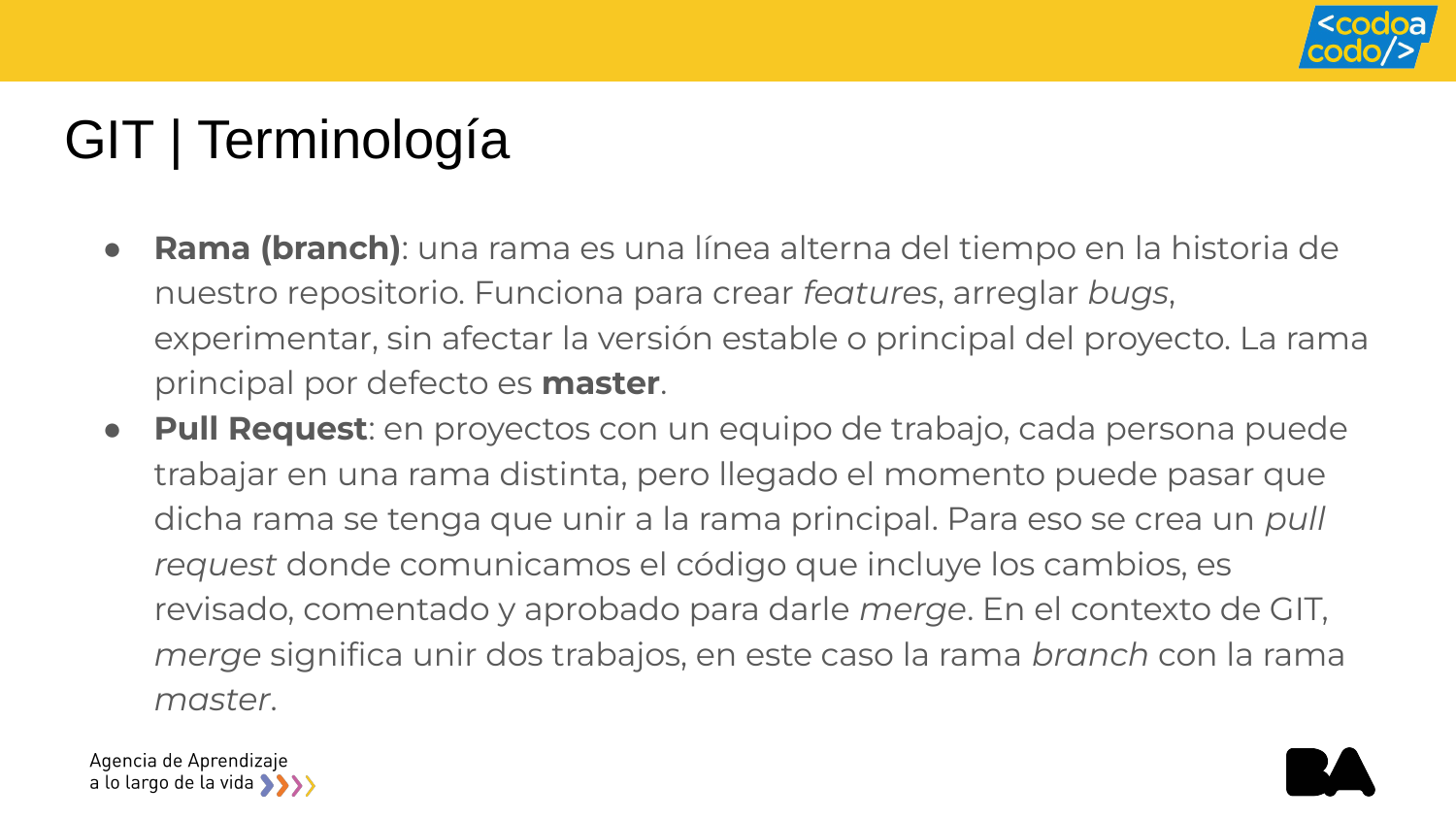

# GIT | Terminología
Rama (branch): una rama es una línea alterna del tiempo en la historia de nuestro repositorio. Funciona para crear features, arreglar bugs, experimentar, sin afectar la versión estable o principal del proyecto. La rama principal por defecto es master.
Pull Request: en proyectos con un equipo de trabajo, cada persona puede trabajar en una rama distinta, pero llegado el momento puede pasar que dicha rama se tenga que unir a la rama principal. Para eso se crea un pull request donde comunicamos el código que incluye los cambios, es revisado, comentado y aprobado para darle merge. En el contexto de GIT, merge significa unir dos trabajos, en este caso la rama branch con la rama master.